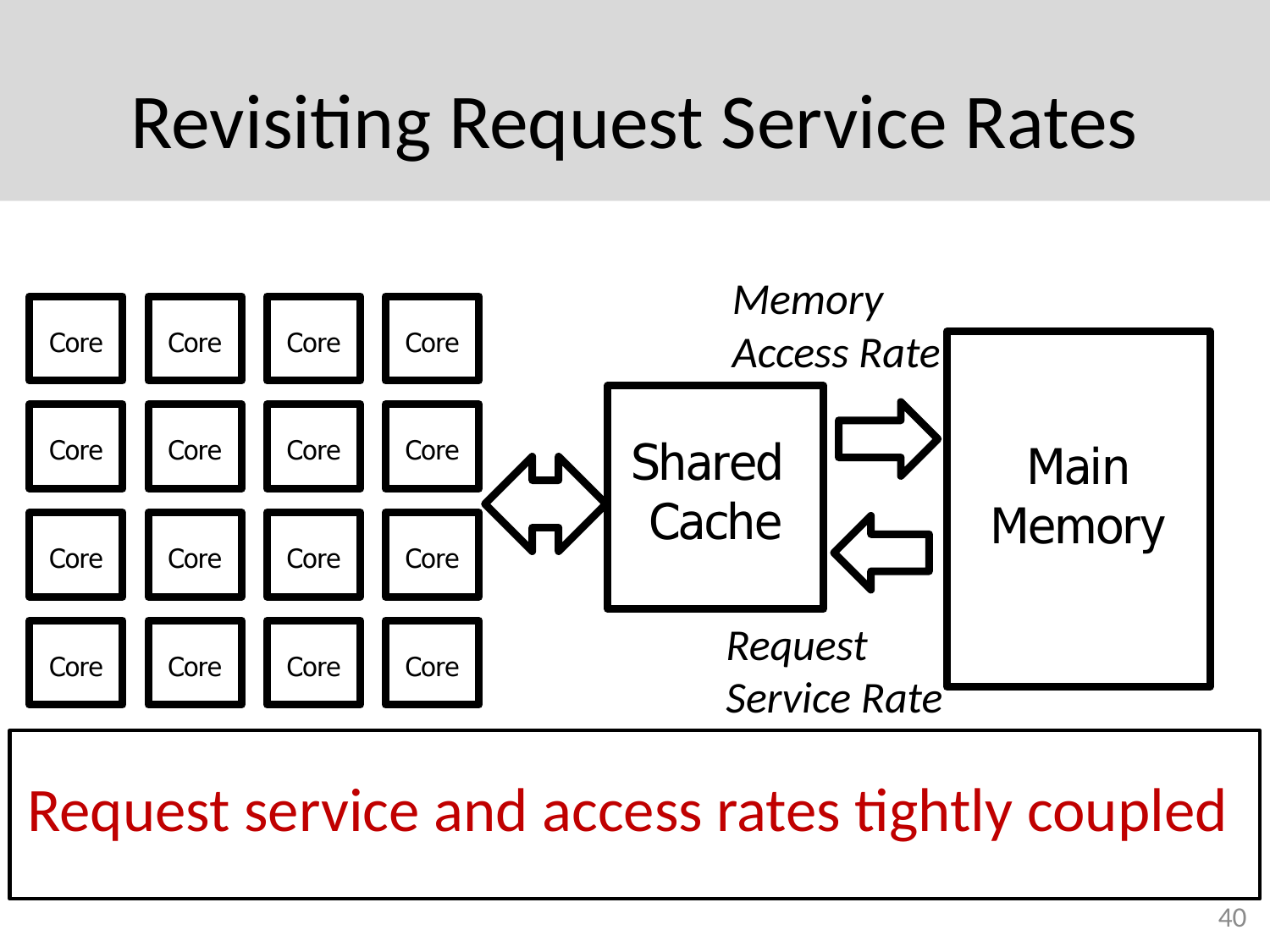

# Revisiting Request Service Rates
Memory Access Rate

Core
Core
Core
Core

Shared
Cache
Core
Core
Core
Core
Main Memory

Core
Core
Core
Core
Request Service Rate

Core
Core
Core
Core

Request service and access rates tightly coupled

40